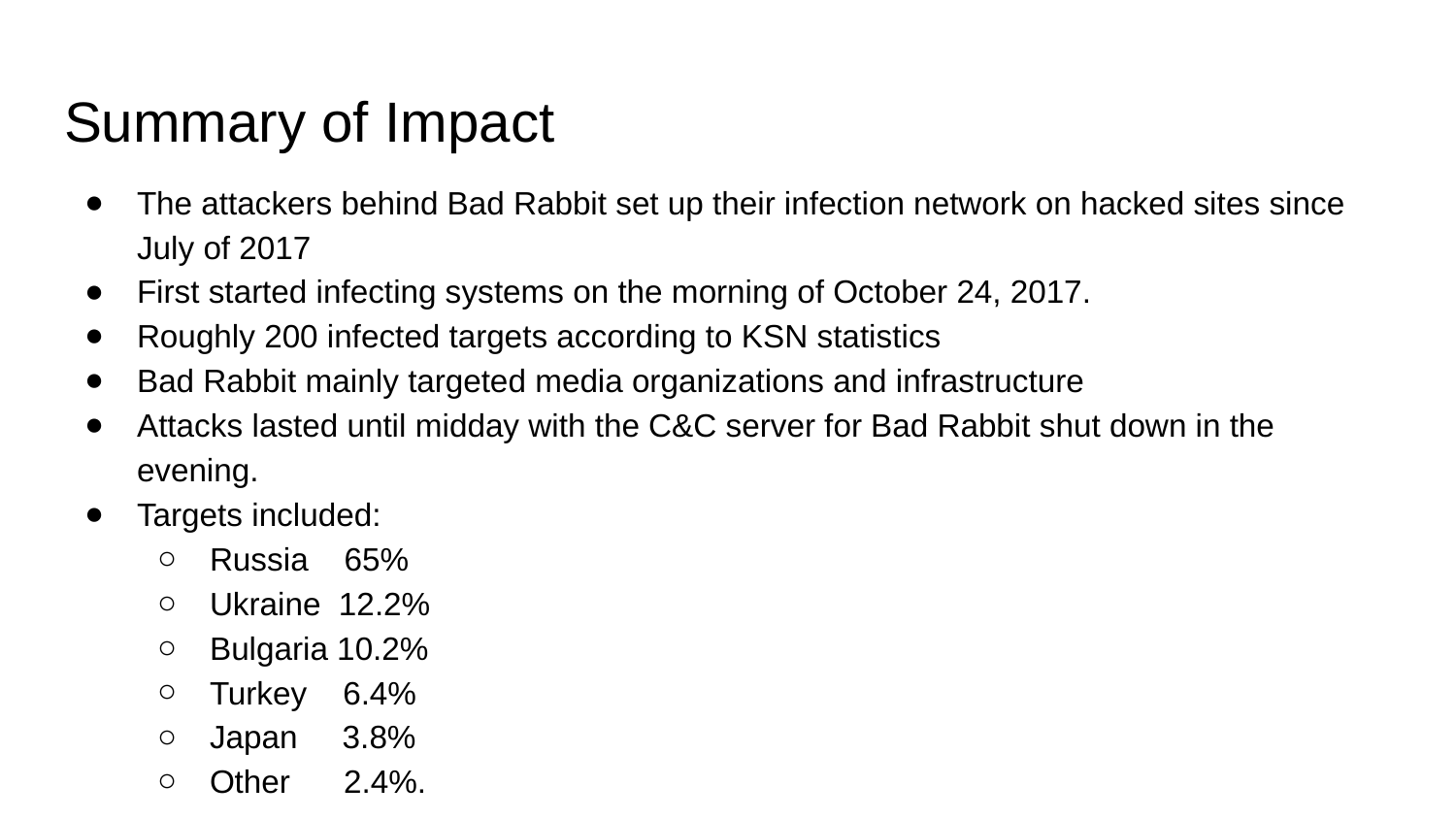

# Summary of Impact
The attackers behind Bad Rabbit set up their infection network on hacked sites since July of 2017
First started infecting systems on the morning of October 24, 2017.
Roughly 200 infected targets according to KSN statistics
Bad Rabbit mainly targeted media organizations and infrastructure
Attacks lasted until midday with the C&C server for Bad Rabbit shut down in the evening.
Targets included:
Russia    65%
Ukraine  12.2%
Bulgaria 10.2%
Turkey    6.4%
Japan     3.8%
Other      2.4%.